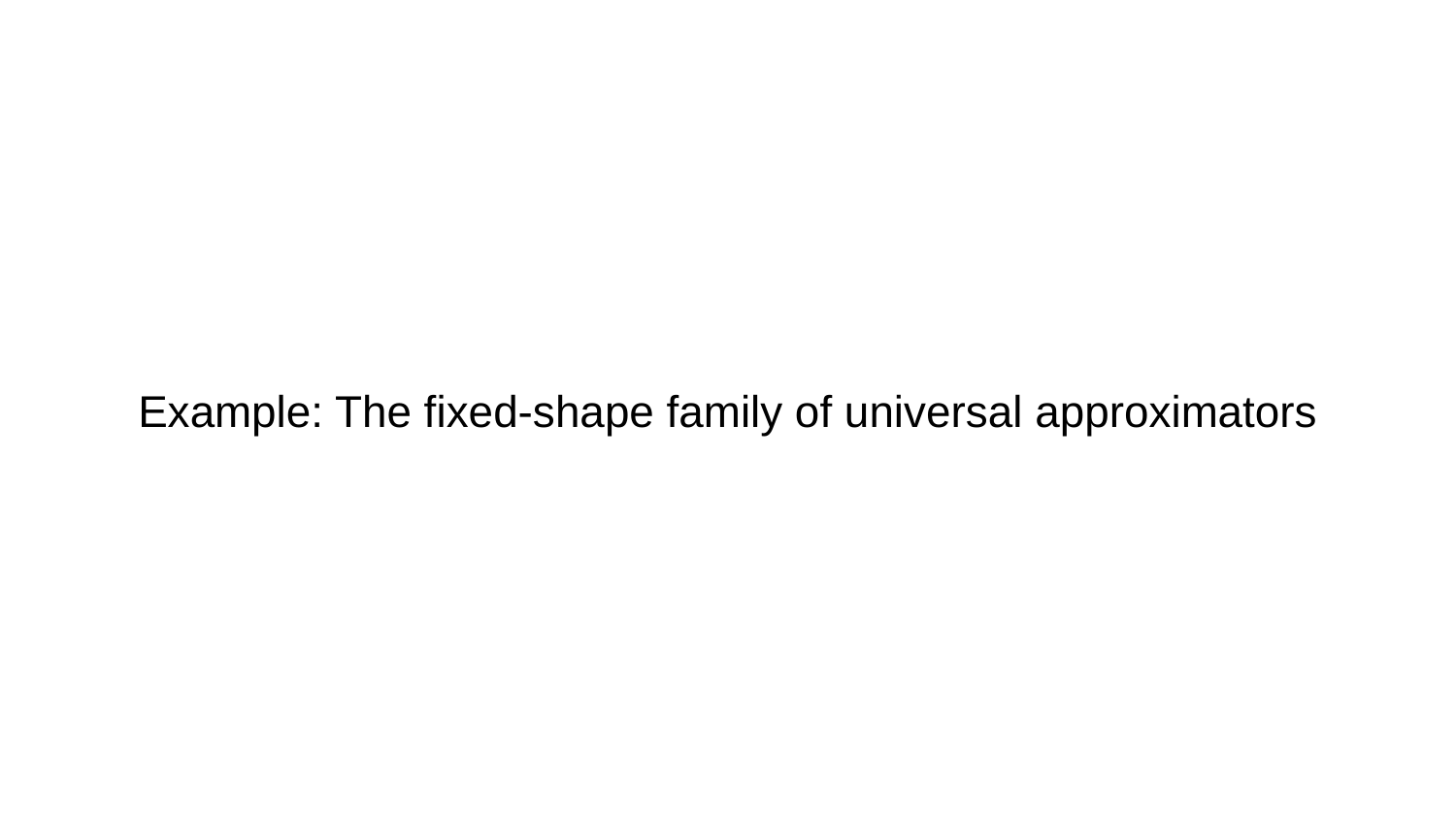

# Example: The fixed-shape family of universal approximators